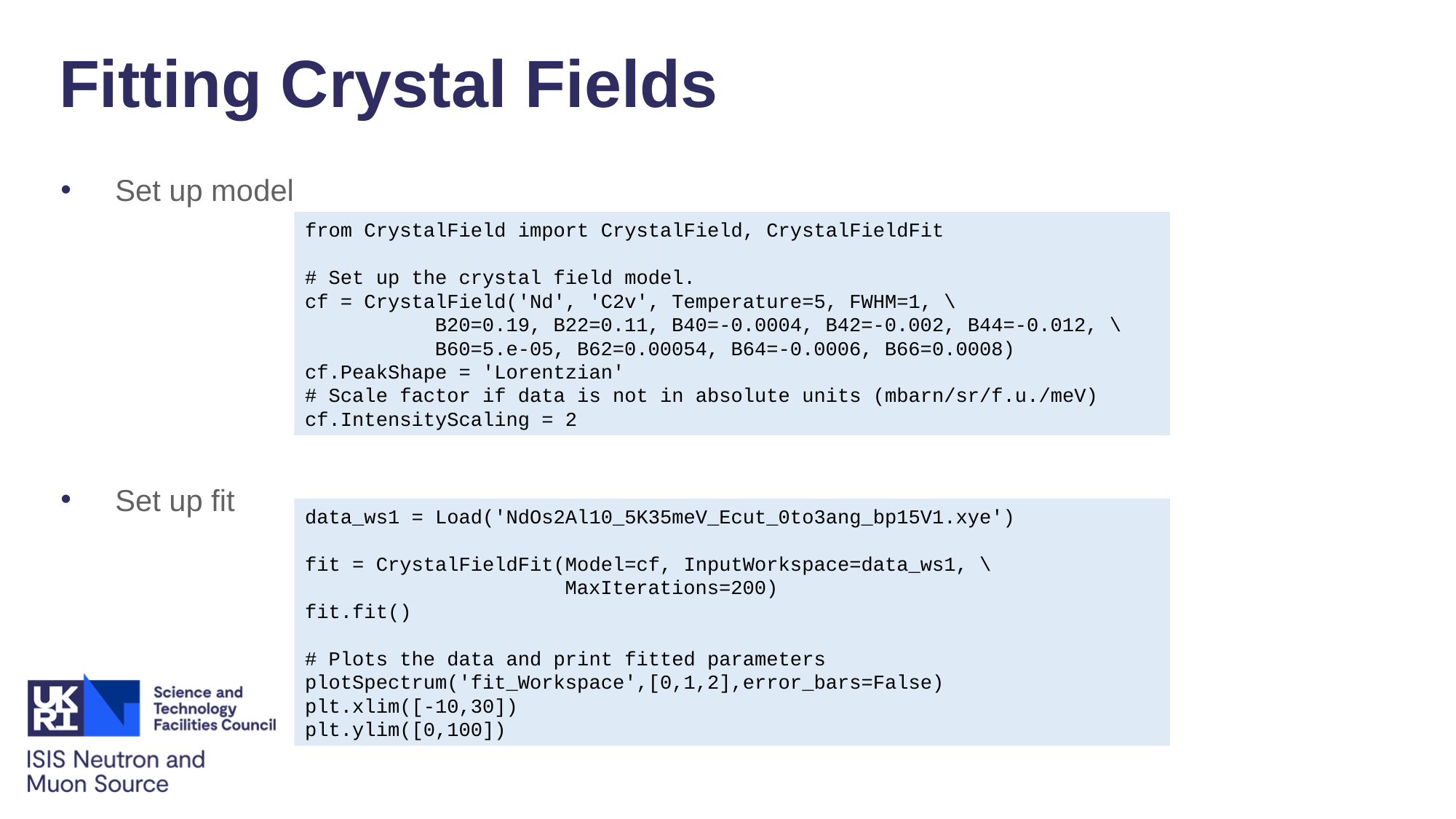

# Fitting Crystal Fields
Set up model

Set up fit

from CrystalField import CrystalField, CrystalFieldFit

# Set up the crystal field model.
cf = CrystalField('Nd', 'C2v', Temperature=5, FWHM=1, \
           B20=0.19, B22=0.11, B40=-0.0004, B42=-0.002, B44=-0.012, \
           B60=5.e-05, B62=0.00054, B64=-0.0006, B66=0.0008)
cf.PeakShape = 'Lorentzian'
# Scale factor if data is not in absolute units (mbarn/sr/f.u./meV) cf.IntensityScaling = 2
data_ws1 = Load('NdOs2Al10_5K35meV_Ecut_0to3ang_bp15V1.xye')

fit = CrystalFieldFit(Model=cf, InputWorkspace=data_ws1, \
                      MaxIterations=200)
fit.fit()

# Plots the data and print fitted parameters
plotSpectrum('fit_Workspace',[0,1,2],error_bars=False)
plt.xlim([-10,30])
plt.ylim([0,100])